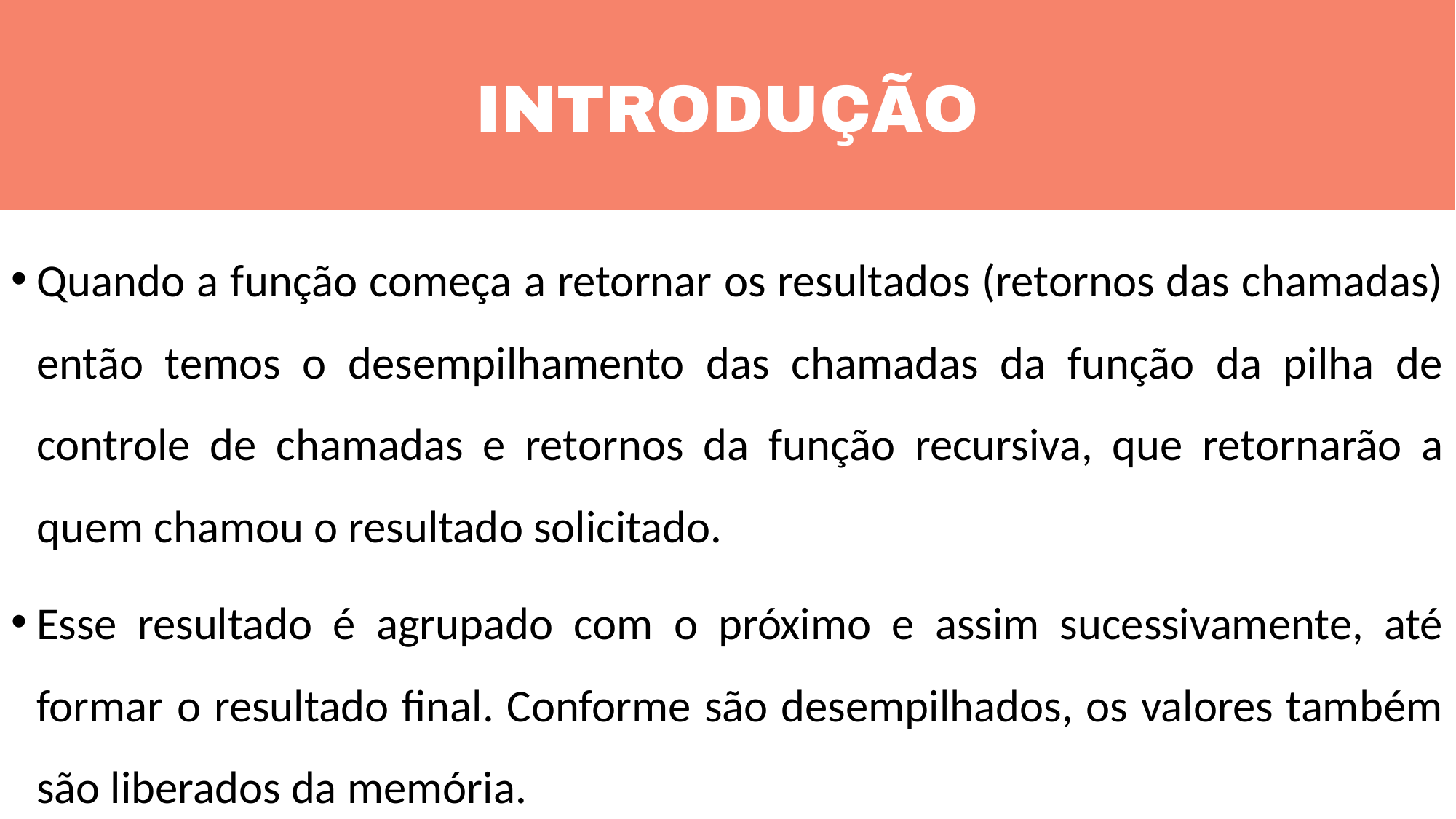

INTRODUÇÃO
#
Quando a função começa a retornar os resultados (retornos das chamadas) então temos o desempilhamento das chamadas da função da pilha de controle de chamadas e retornos da função recursiva, que retornarão a quem chamou o resultado solicitado.
Esse resultado é agrupado com o próximo e assim sucessivamente, até formar o resultado final. Conforme são desempilhados, os valores também são liberados da memória.